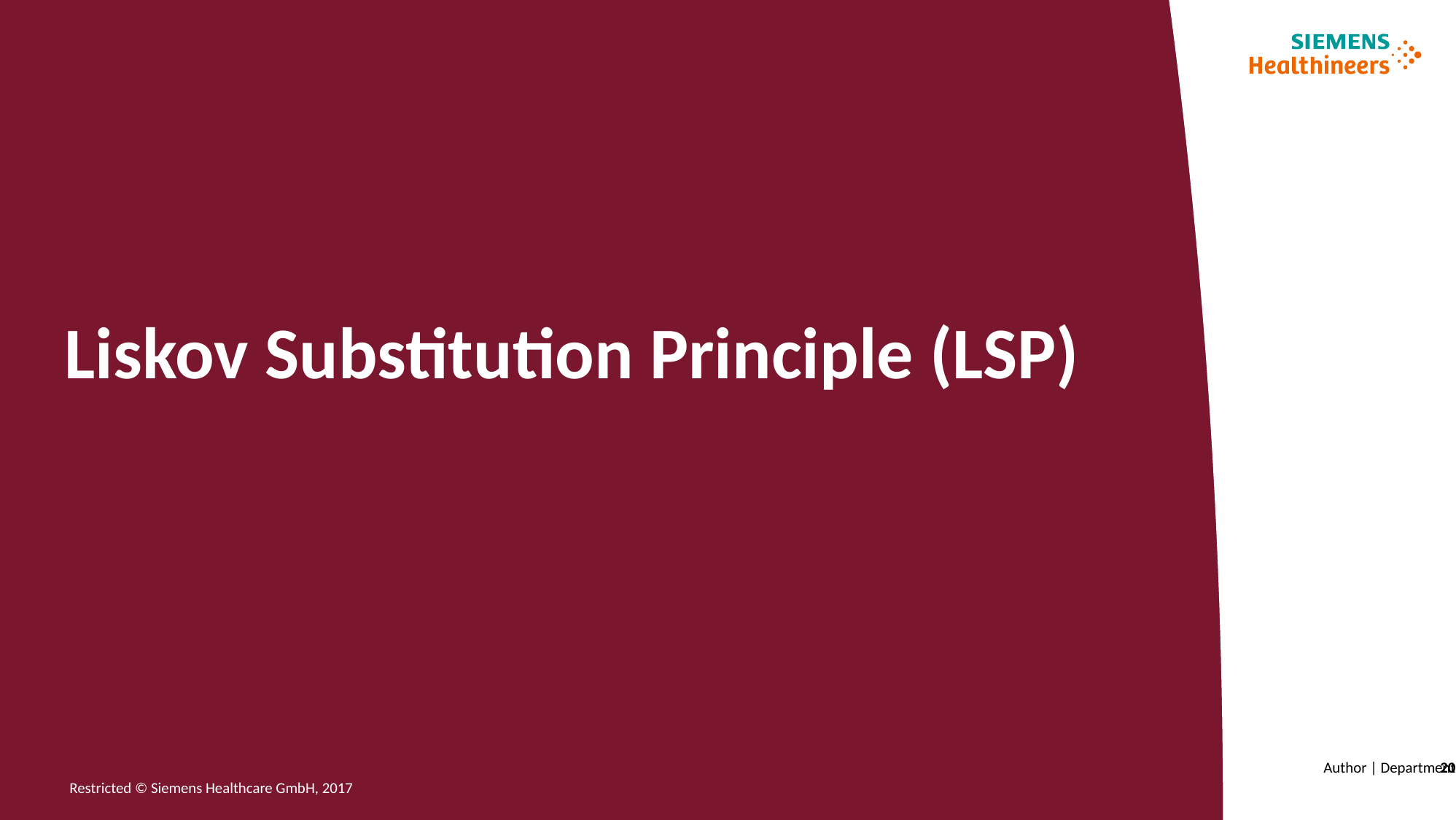

# Liskov Substitution Principle (LSP)
Author | Department
20